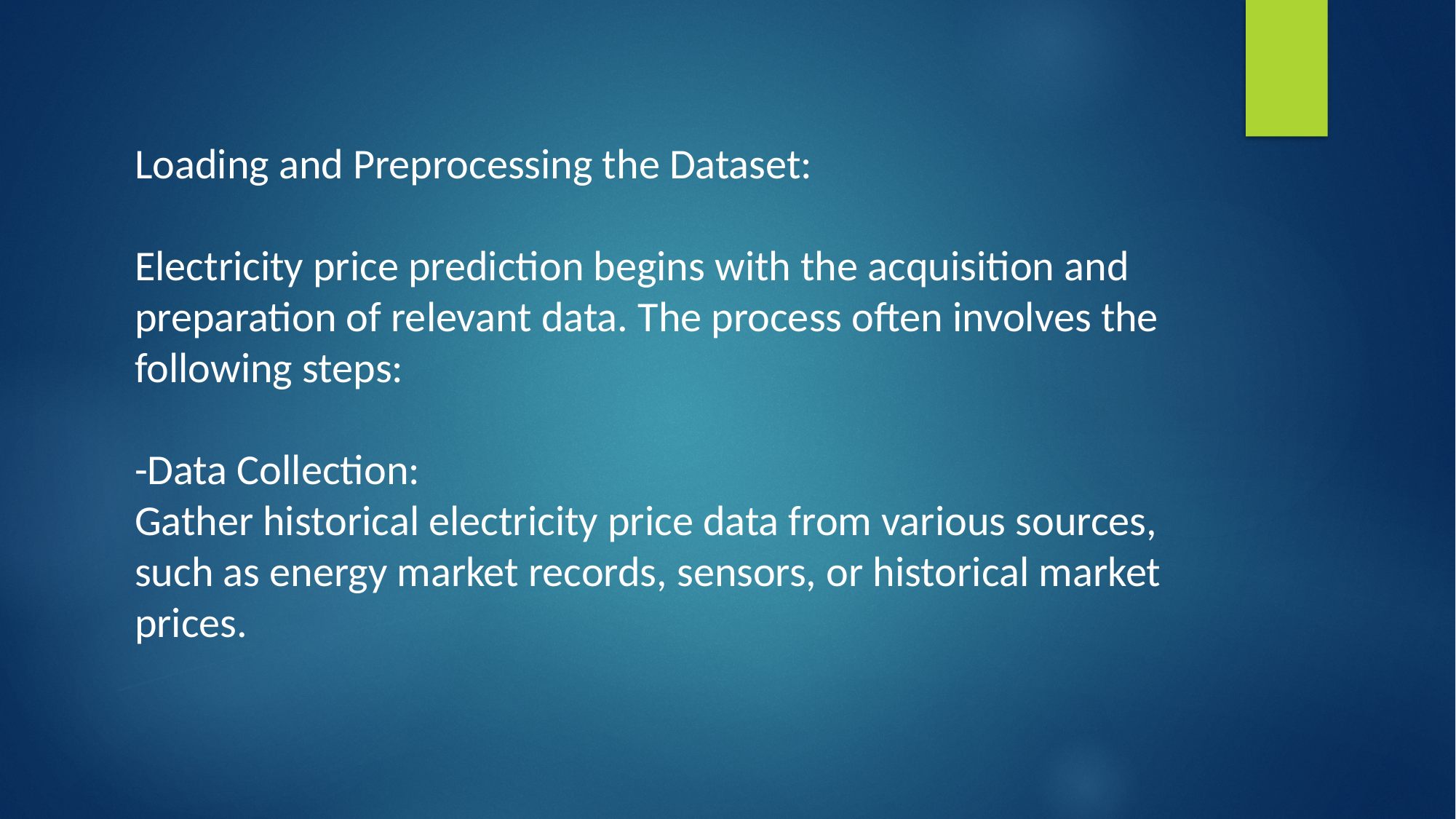

Loading and Preprocessing the Dataset:

Electricity price prediction begins with the acquisition and preparation of relevant data. The process often involves the following steps:

-Data Collection:
Gather historical electricity price data from various sources, such as energy market records, sensors, or historical market prices.